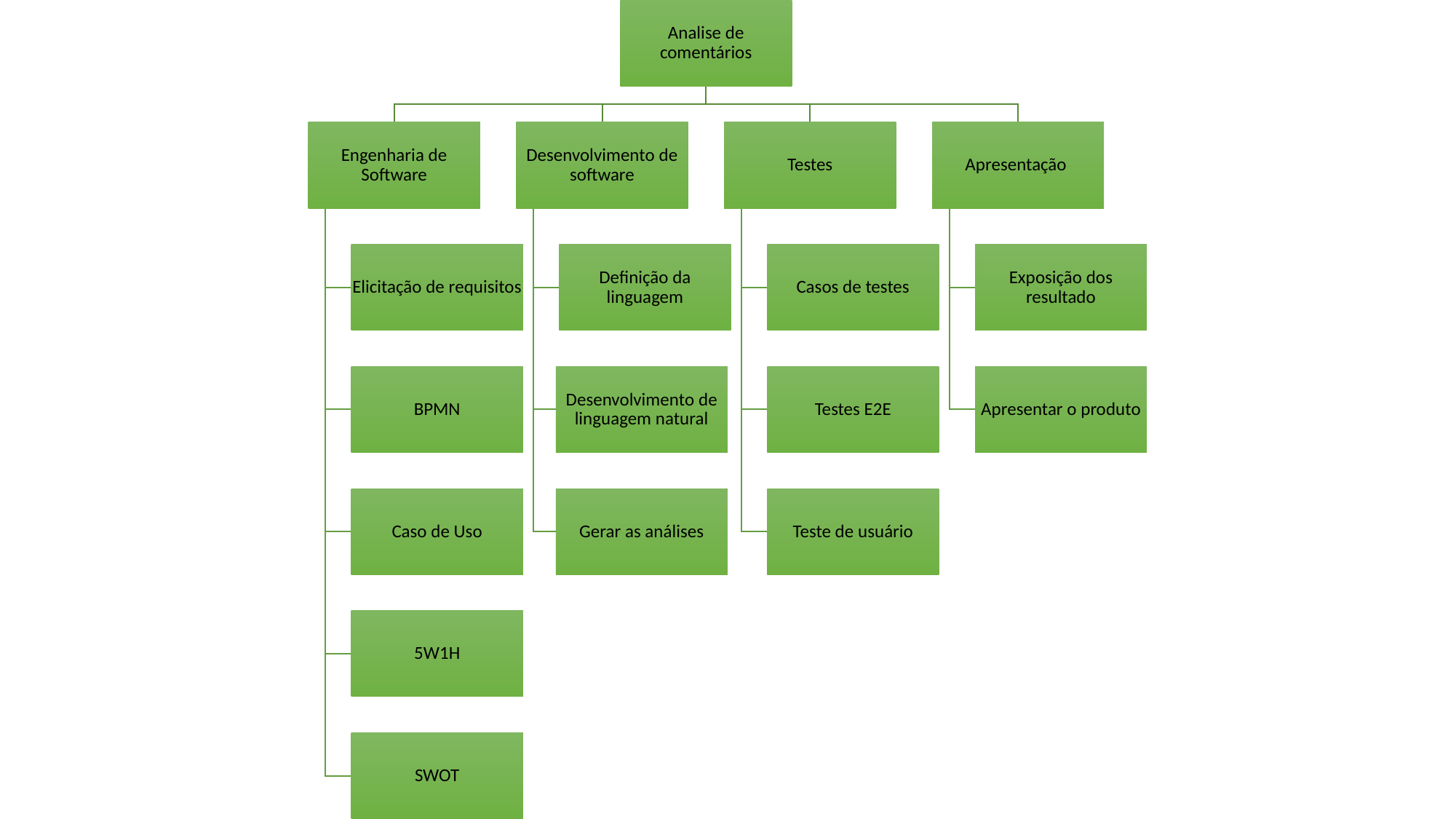

Analise de comentários
Engenharia de Software
Elicitação de requisitos
BPMN
Caso de Uso
5W1H
SWOT
Desenvolvimento de software
Definição da linguagem
Desenvolvimento de linguagem natural
Gerar as análises
Testes
Casos de testes
Testes E2E
Teste de usuário
Apresentação
Exposição dos resultado
Apresentar o produto